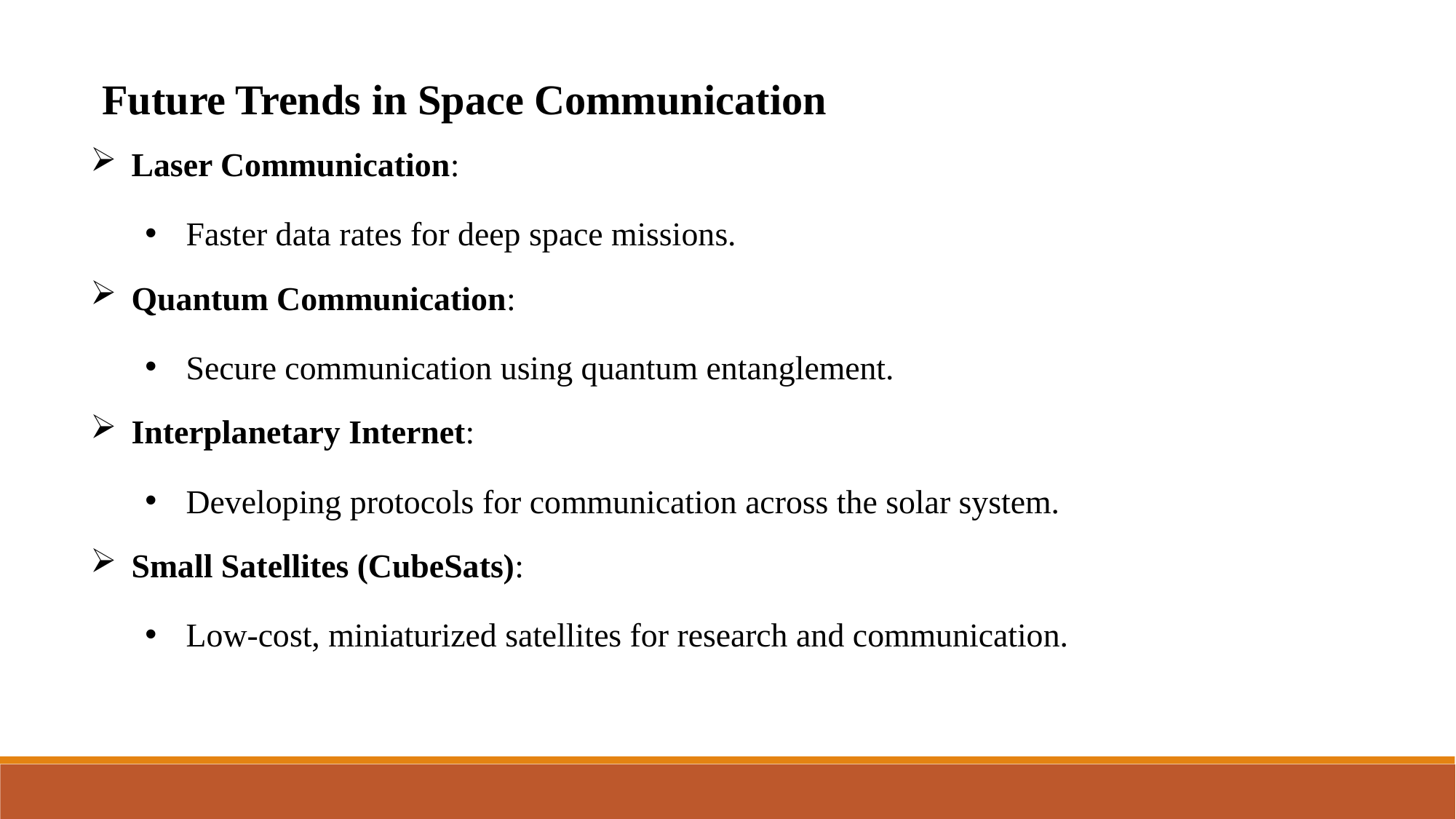

Future Trends in Space Communication
Laser Communication:
Faster data rates for deep space missions.
Quantum Communication:
Secure communication using quantum entanglement.
Interplanetary Internet:
Developing protocols for communication across the solar system.
Small Satellites (CubeSats):
Low-cost, miniaturized satellites for research and communication.